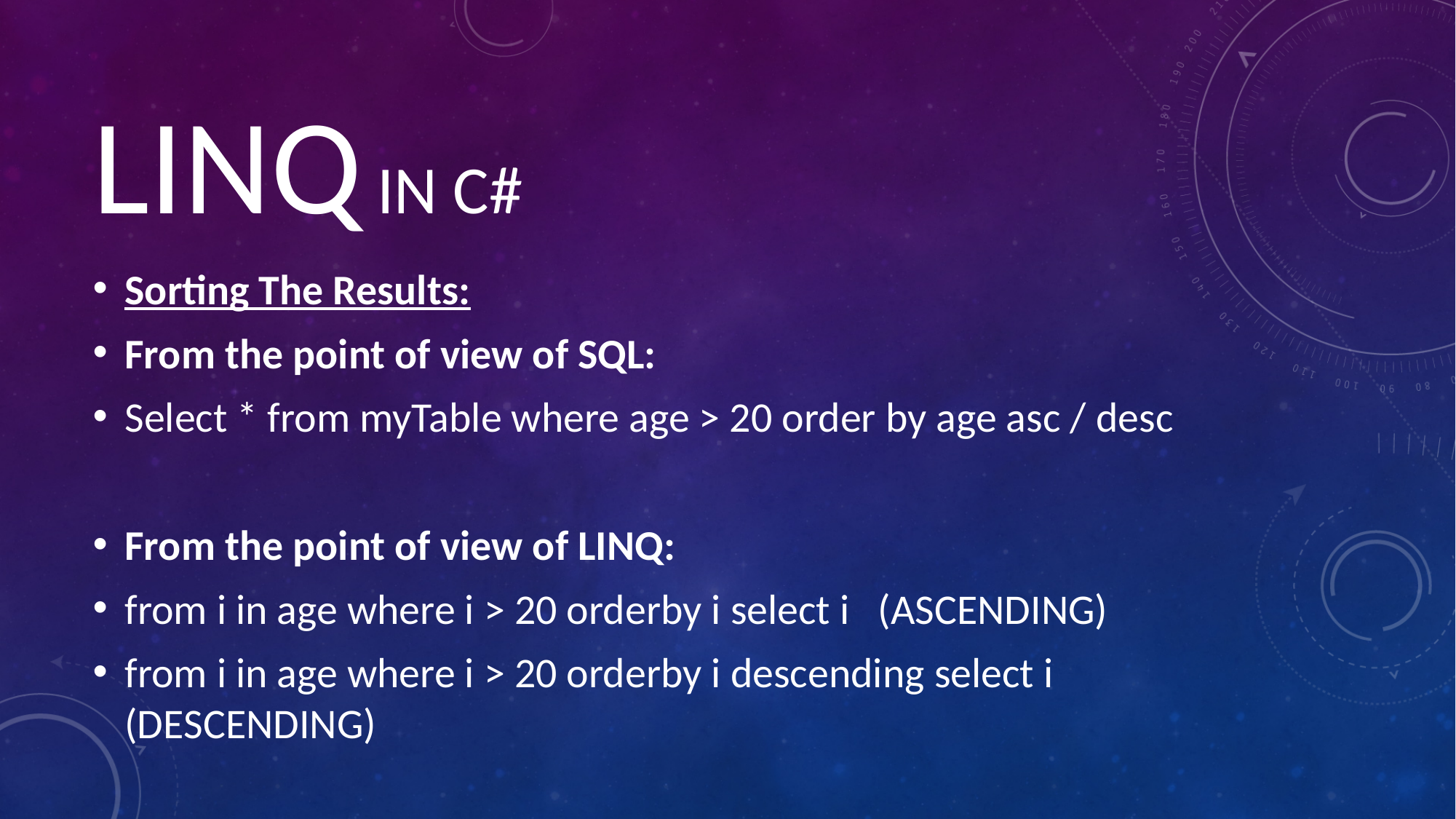

# LINQ IN C#
Sorting The Results:
From the point of view of SQL:
Select * from myTable where age > 20 order by age asc / desc

From the point of view of LINQ:
from i in age where i > 20 orderby i select i   (ASCENDING)
from i in age where i > 20 orderby i descending select i   (DESCENDING)